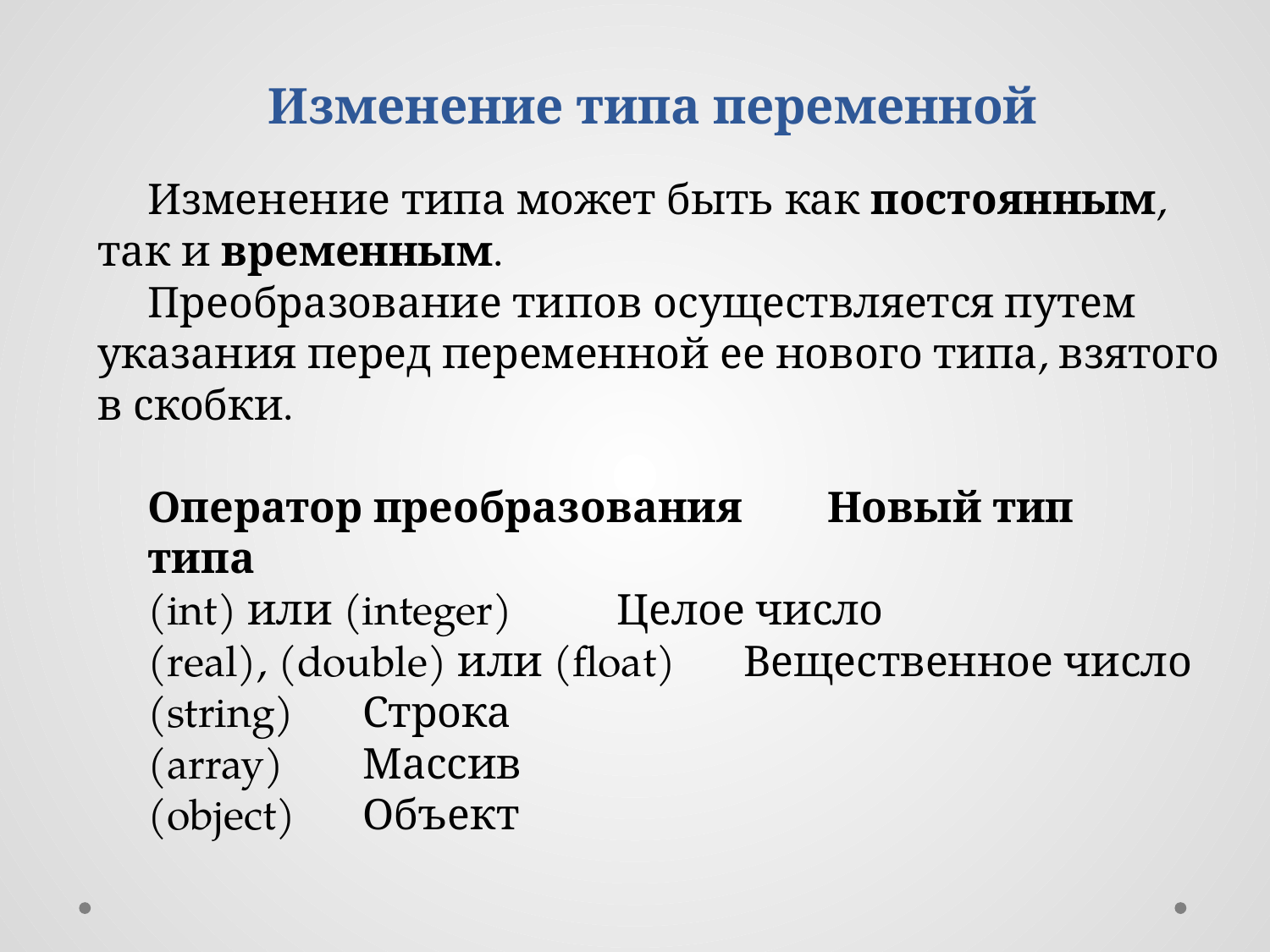

Изменение типа переменной
Изменение типа может быть как постоянным, так и временным.
Преобразование типов осуществляется путем указания перед переменной ее нового типа, взятого в скобки.

Оператор преобразования        Новый тип
типа
(int) или (integer)	 Целое число
(real), (double) или (float)	 Вещественное число
(string)	 Строка
(array)	 Массив
(object)	 Объект